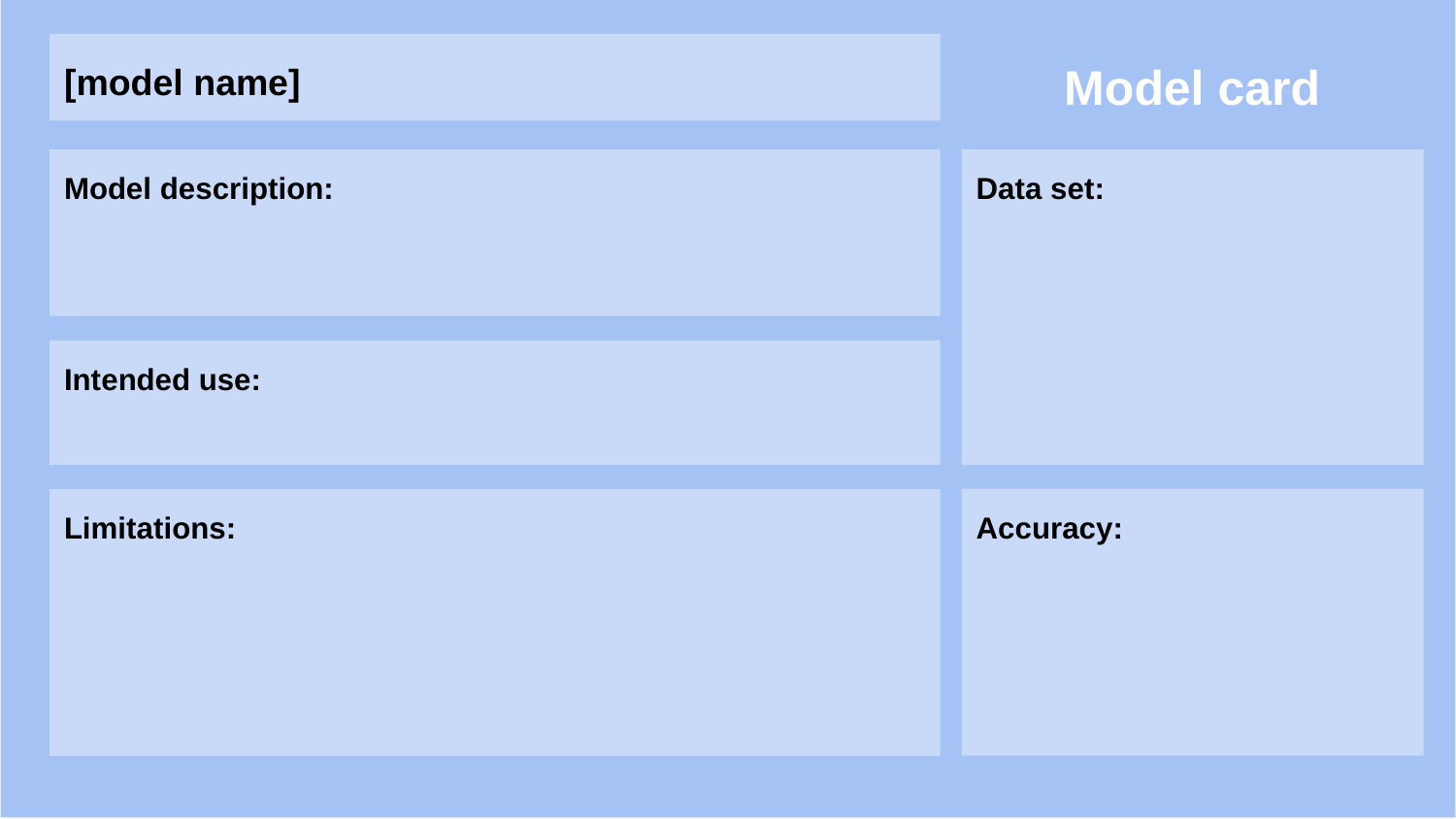

[model name]
Model card
Model description:
Data set:

Intended use:

Accuracy:
Limitations: